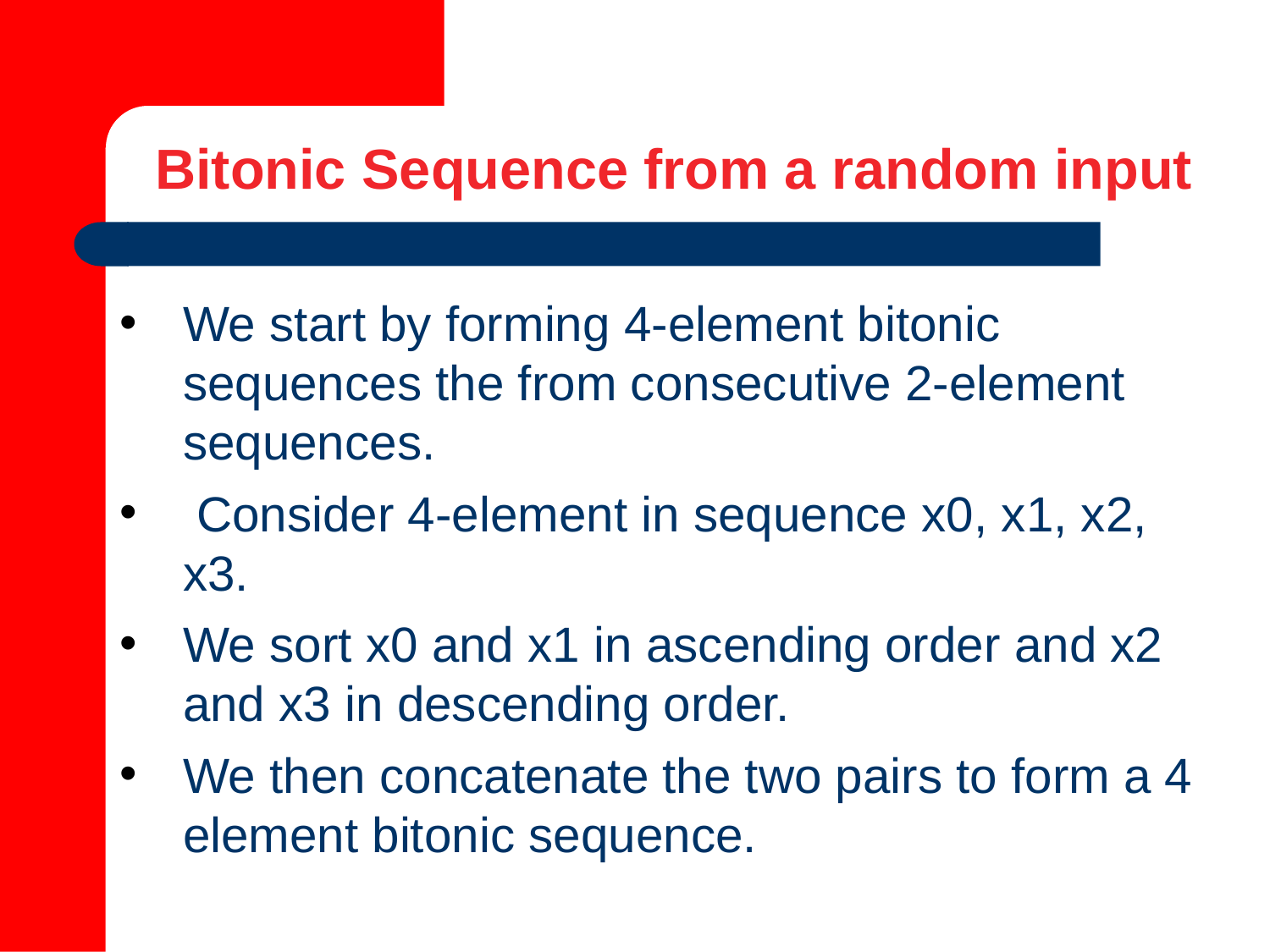

# Bitonic Sequence from a random input
We start by forming 4-element bitonic sequences the from consecutive 2-element sequences.
 Consider 4-element in sequence x0, x1, x2, x3.
We sort x0 and x1 in ascending order and x2 and x3 in descending order.
We then concatenate the two pairs to form a 4 element bitonic sequence.